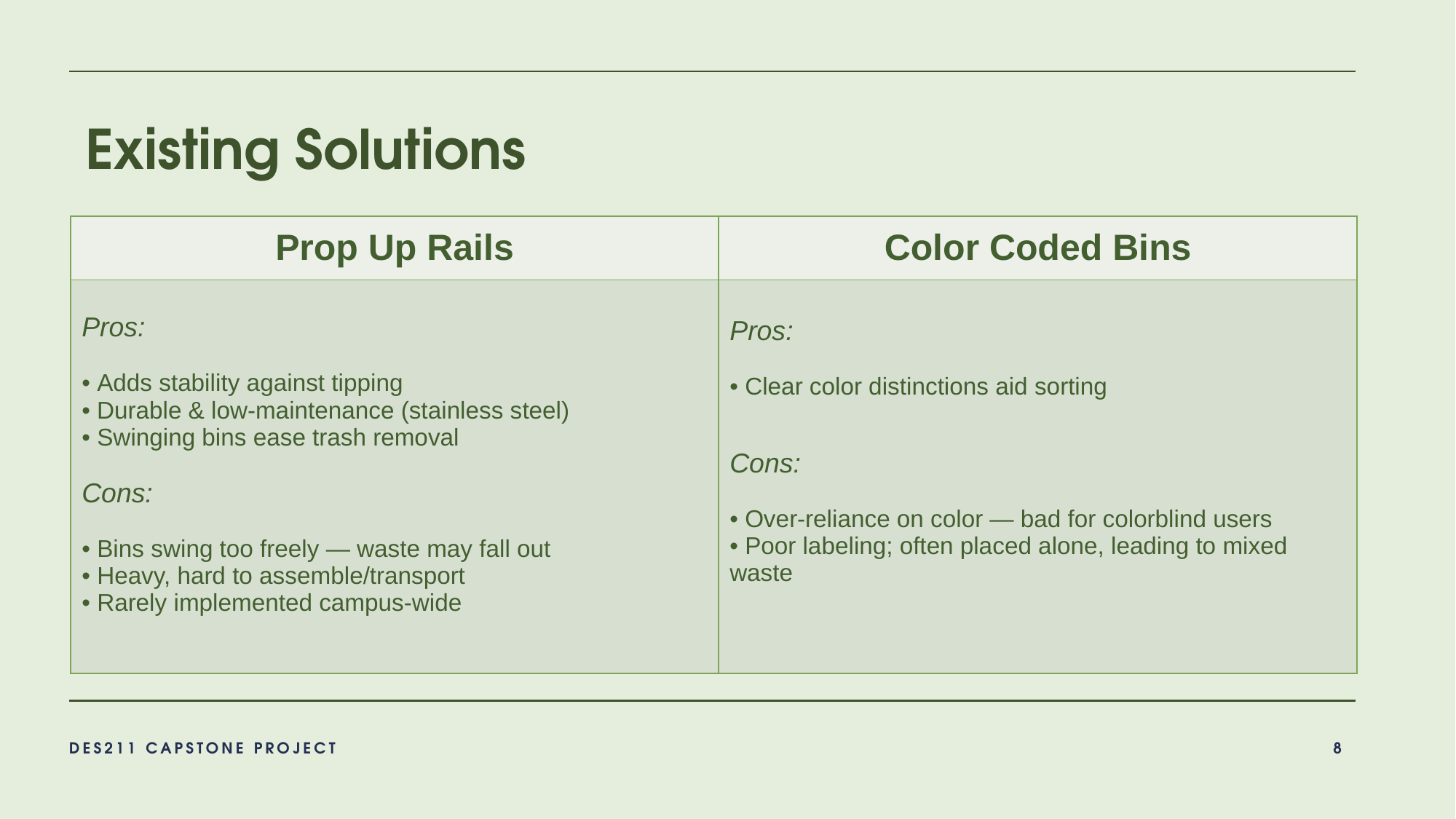

# Existing Solutions
| Prop Up Rails | Color Coded Bins |
| --- | --- |
| Pros: • Adds stability against tipping • Durable & low-maintenance (stainless steel) • Swinging bins ease trash removal Cons: • Bins swing too freely — waste may fall out • Heavy, hard to assemble/transport • Rarely implemented campus-wide | Pros: • Clear color distinctions aid sorting Cons: • Over-reliance on color — bad for colorblind users • Poor labeling; often placed alone, leading to mixed waste |
DES211 CAPSTONE PROJECT
8